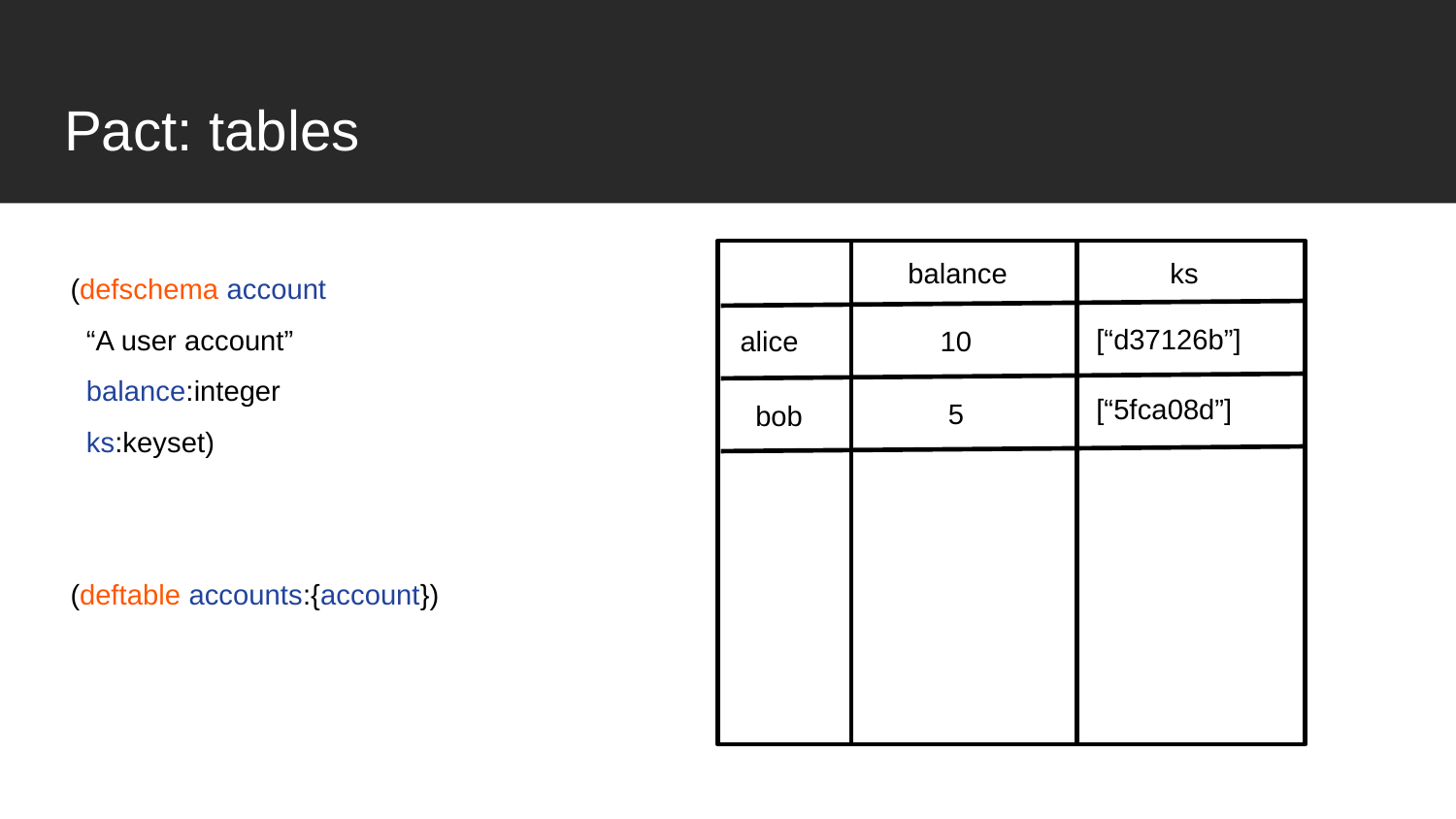

# Pact: tables
(defschema account
  “A user account”
  balance:integer
  ks:keyset)

(deftable accounts:{account})

balance
ks
[“d37126b”]
10
alice
[“5fca08d”]
5
bob